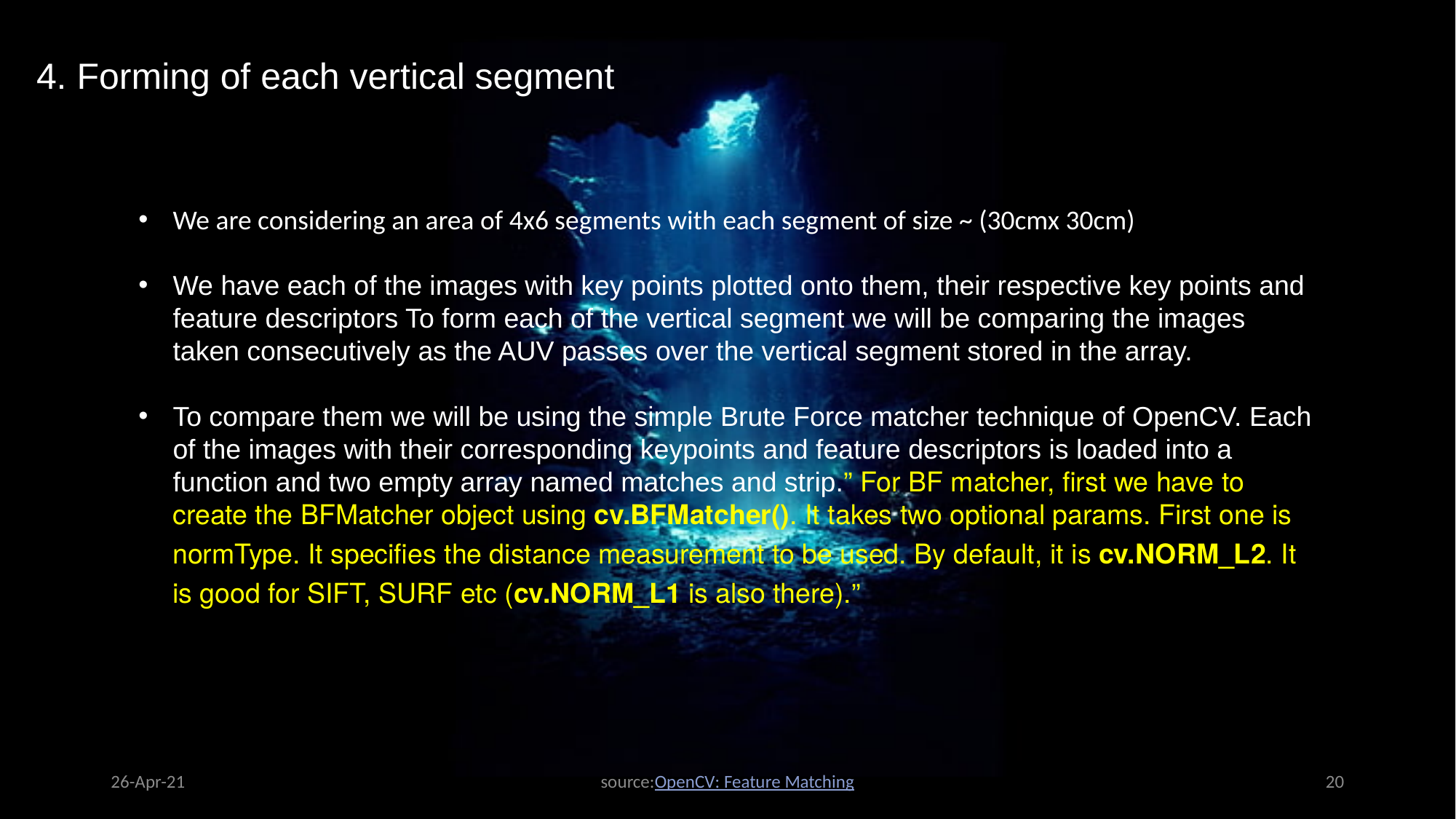

# 4. Forming of each vertical segment
We are considering an area of 4x6 segments with each segment of size ~ (30cmx 30cm)

We have each of the images with key points plotted onto them, their respective key points and feature descriptors To form each of the vertical segment we will be comparing the images taken consecutively as the AUV passes over the vertical segment stored in the array.

To compare them we will be using the simple Brute Force matcher technique of OpenCV. Each of the images with their corresponding keypoints and feature descriptors is loaded into a function and two empty array named matches and strip.” For BF matcher, first we have to create the BFMatcher object using cv.BFMatcher(). It takes two optional params. First one is normType. It specifies the distance measurement to be used. By default, it is cv.NORM_L2. It is good for SIFT, SURF etc (cv.NORM_L1 is also there).”

26-Apr-21
source:OpenCV: Feature Matching
20